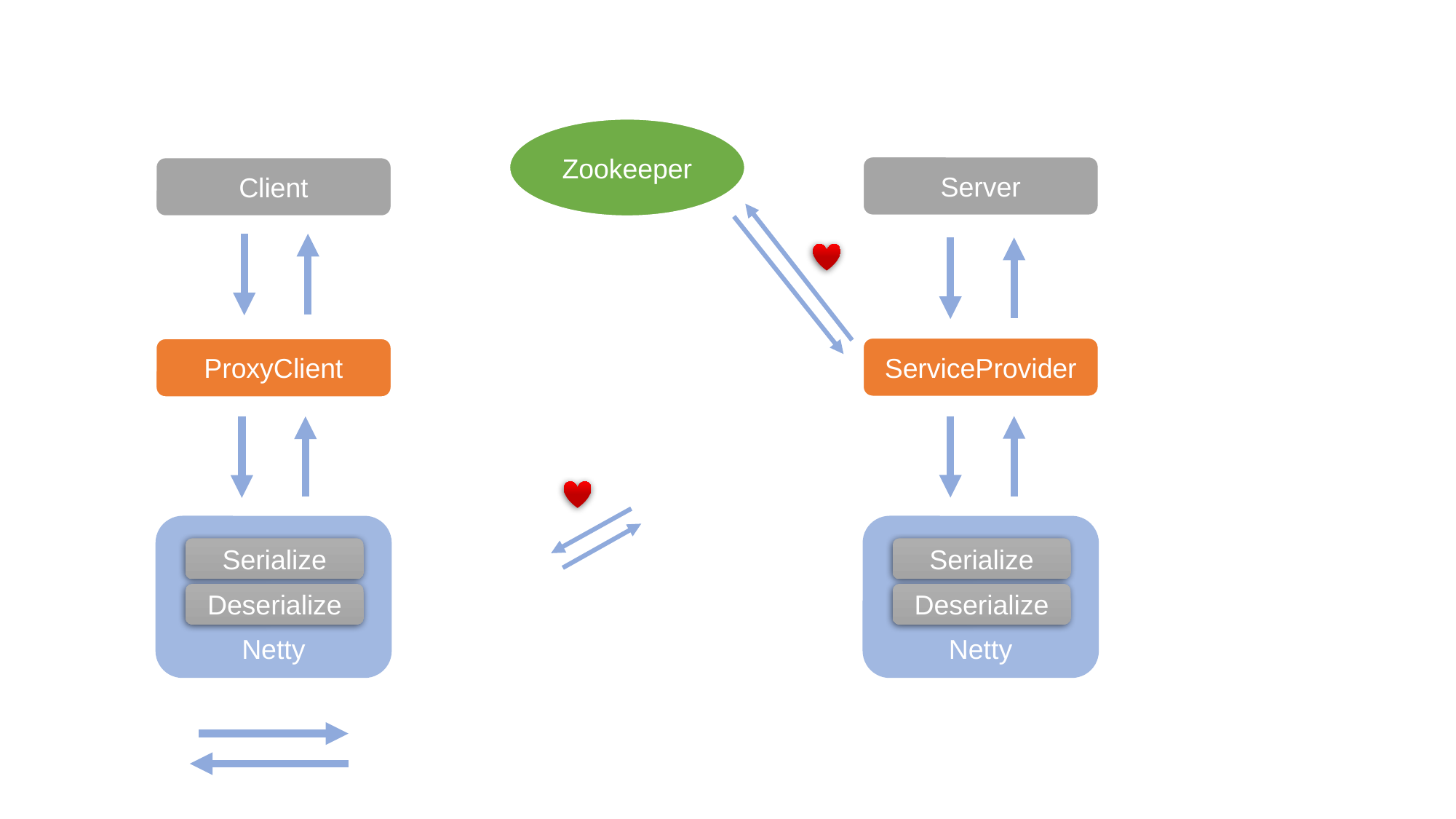

Zookeeper
Server
Client

ServiceProvider
ProxyClient

Netty
Serialize
Deserialize
Netty
Serialize
Deserialize